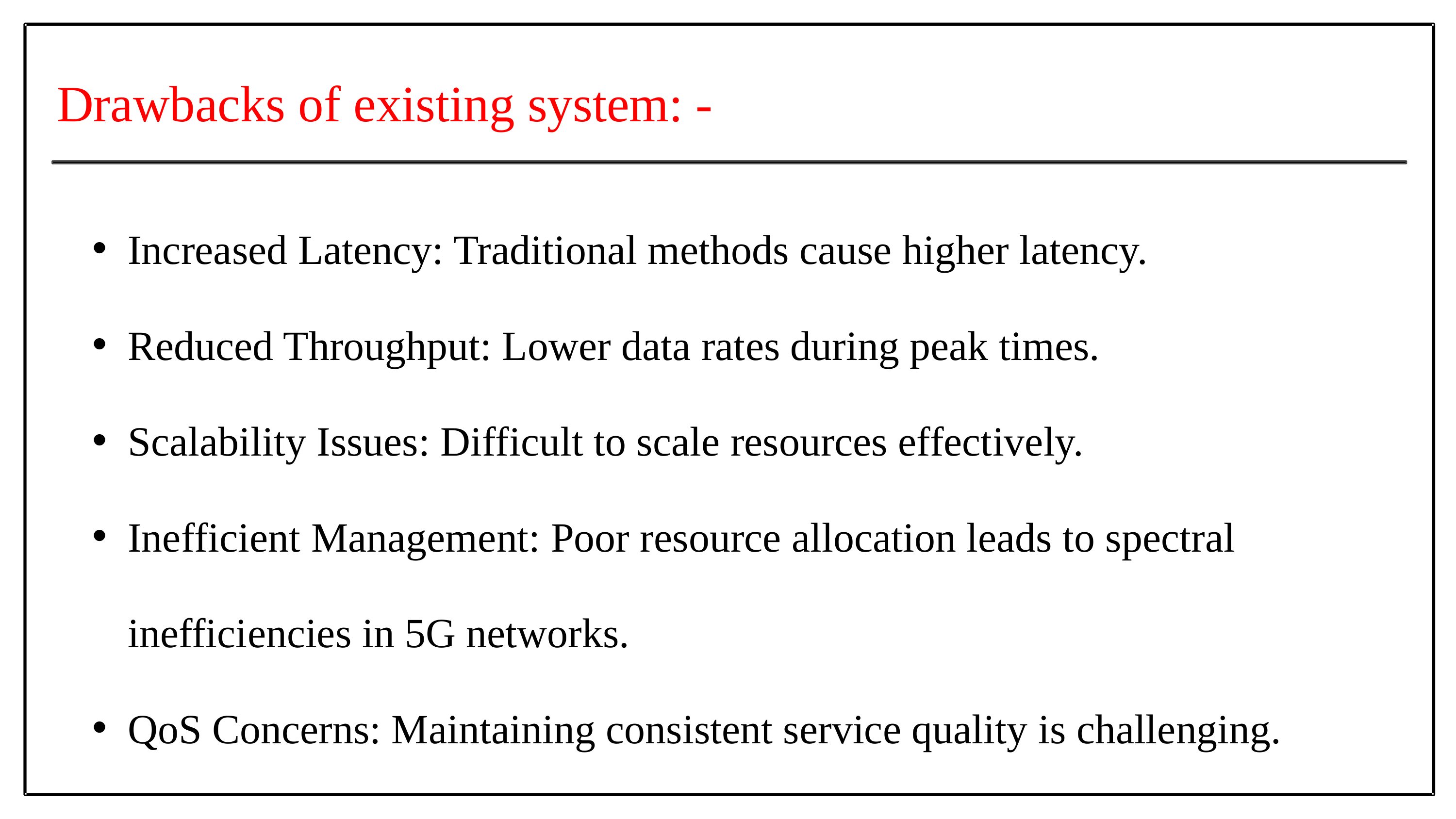

Drawbacks of existing system: -

Increased Latency: Traditional methods cause higher latency.
Reduced Throughput: Lower data rates during peak times.
Scalability Issues: Difficult to scale resources effectively.
Inefficient Management: Poor resource allocation leads to spectral inefficiencies in 5G networks.
QoS Concerns: Maintaining consistent service quality is challenging.